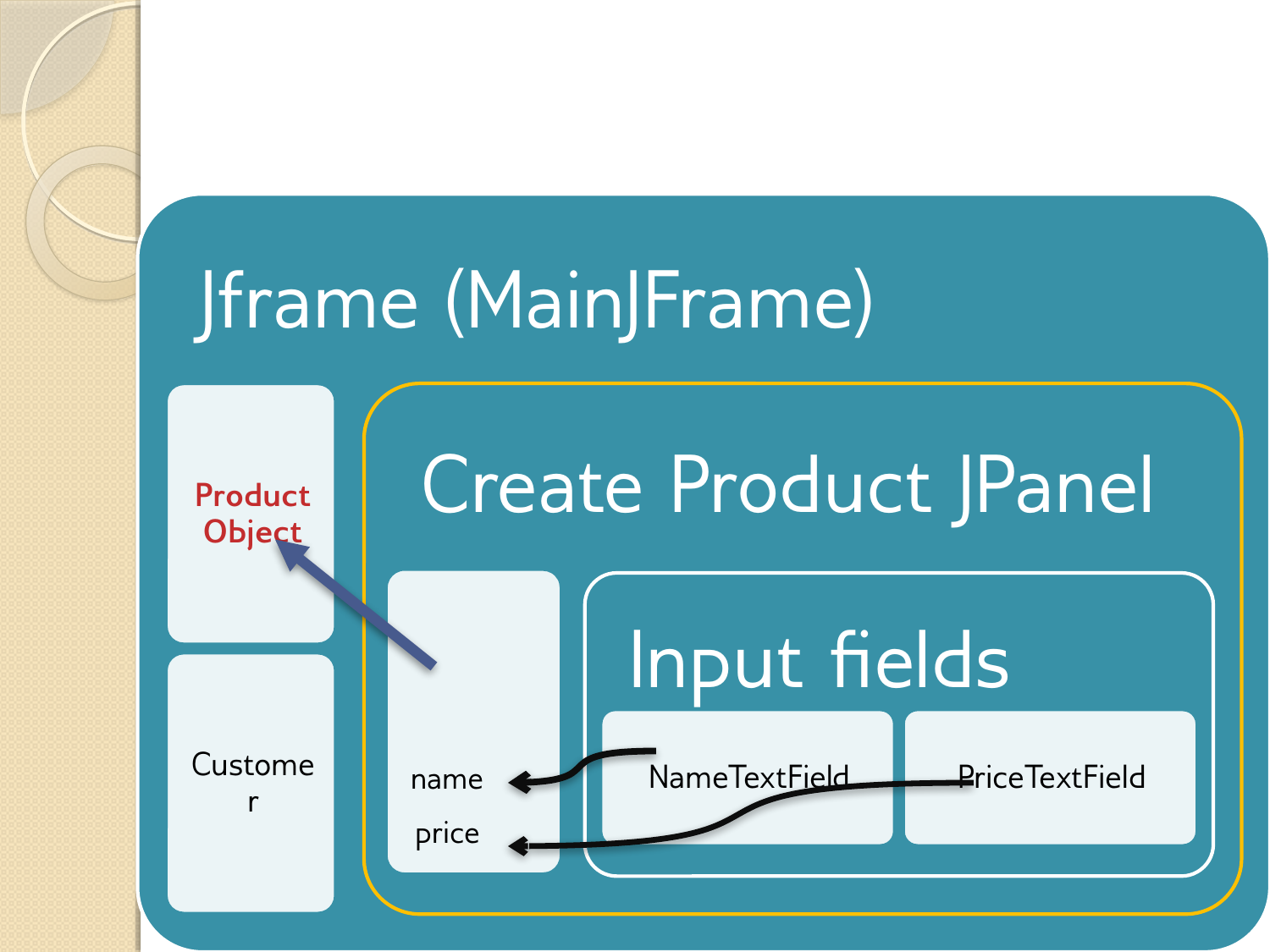

#
Jframe (MainJFrame)
Product Object
Customer
Create Product JPanel

Input fields
NameTextField
PriceTextField
name
price